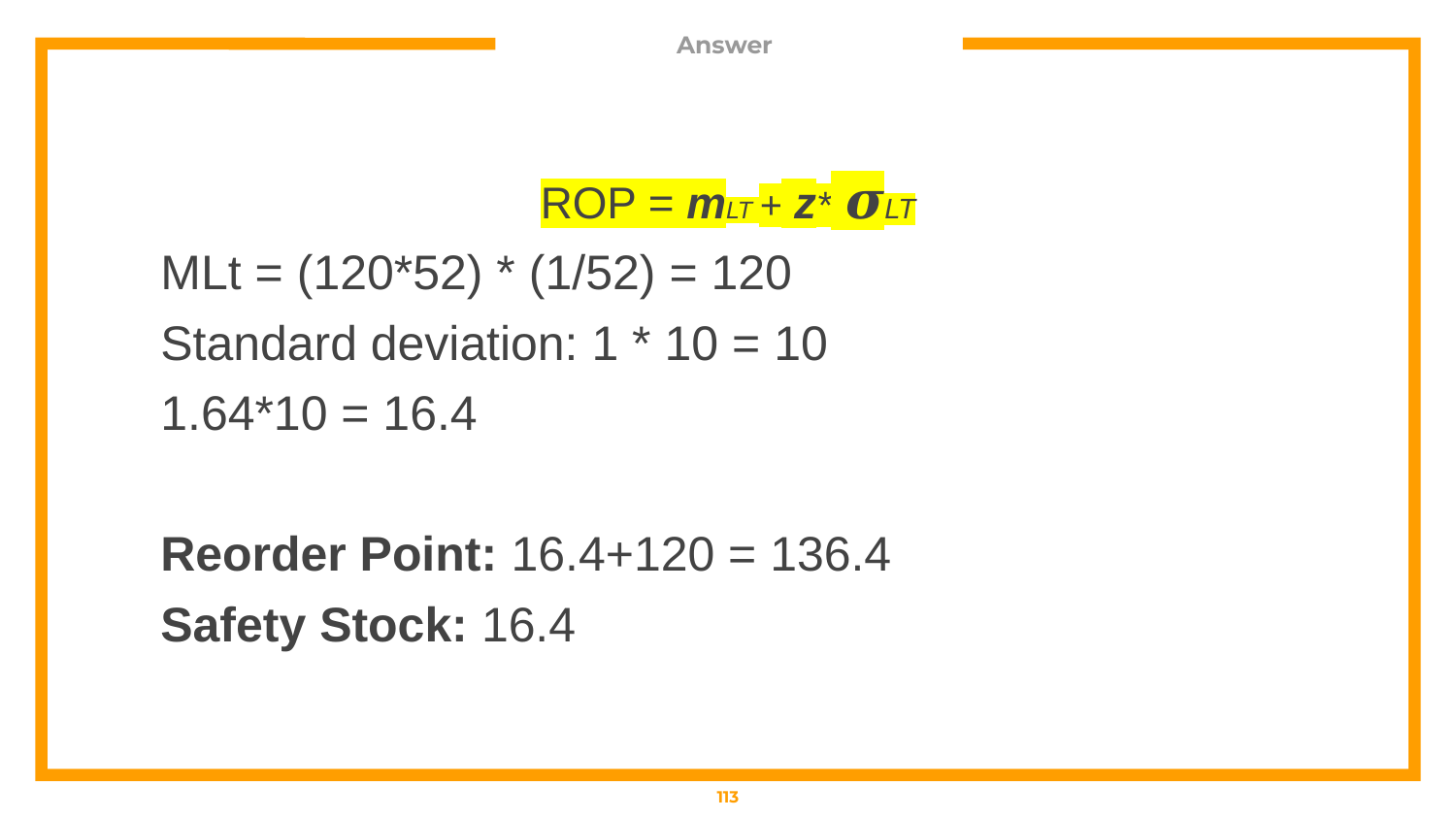

# Answer
ROP = mLT + z* 𝝈LT
MLt = (120*52) * (1/52) = 120
Standard deviation: 1 * 10 = 10
1.64*10 = 16.4

Reorder Point: 16.4+120 = 136.4
Safety Stock: 16.4
113